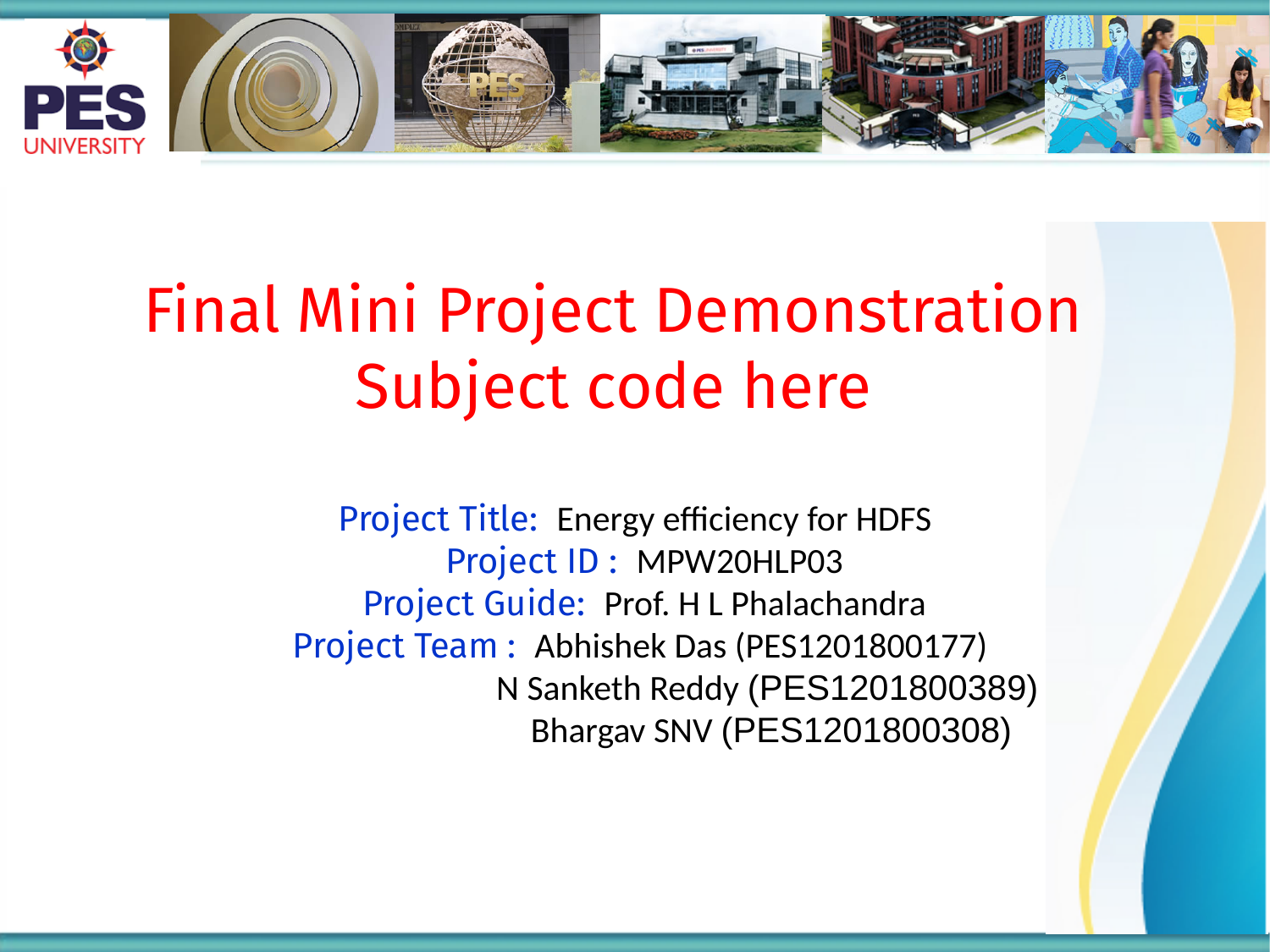

Final Mini Project Demonstration
Subject code here

Project Title:  Energy efficiency for HDFS
Project ID :  MPW20HLP03
Project Guide:  Prof. H L Phalachandra
Project Team :  Abhishek Das (PES1201800177)
		N Sanketh Reddy (PES1201800389)
		Bhargav SNV (PES1201800308)